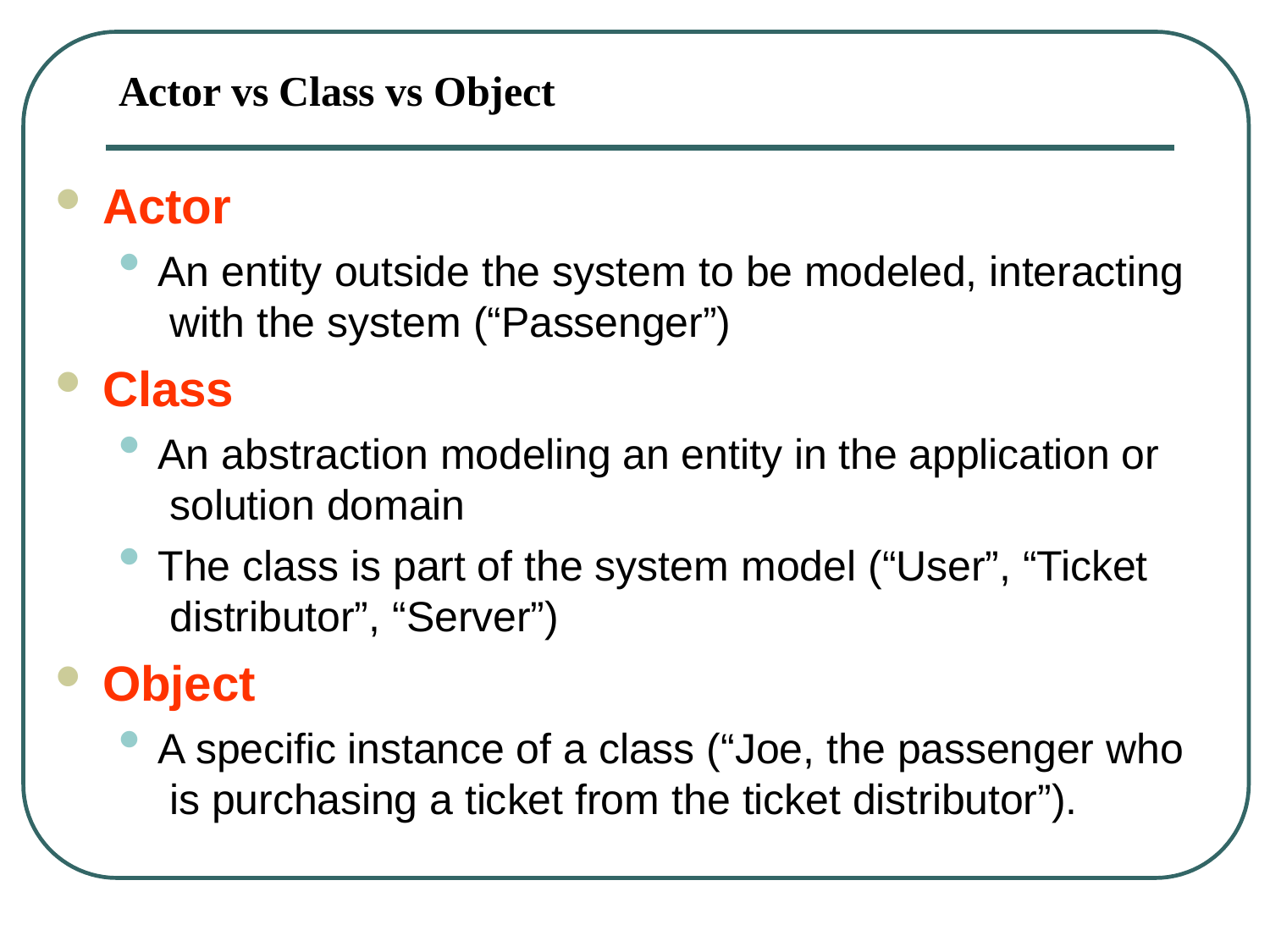

# Actor vs Class vs Object
Actor
An entity outside the system to be modeled, interacting  with the system (“Passenger”)
Class
An abstraction modeling an entity in the application or  solution domain
The class is part of the system model (“User”, “Ticket  distributor”, “Server”)
Object
A specific instance of a class (“Joe, the passenger who  is purchasing a ticket from the ticket distributor”).